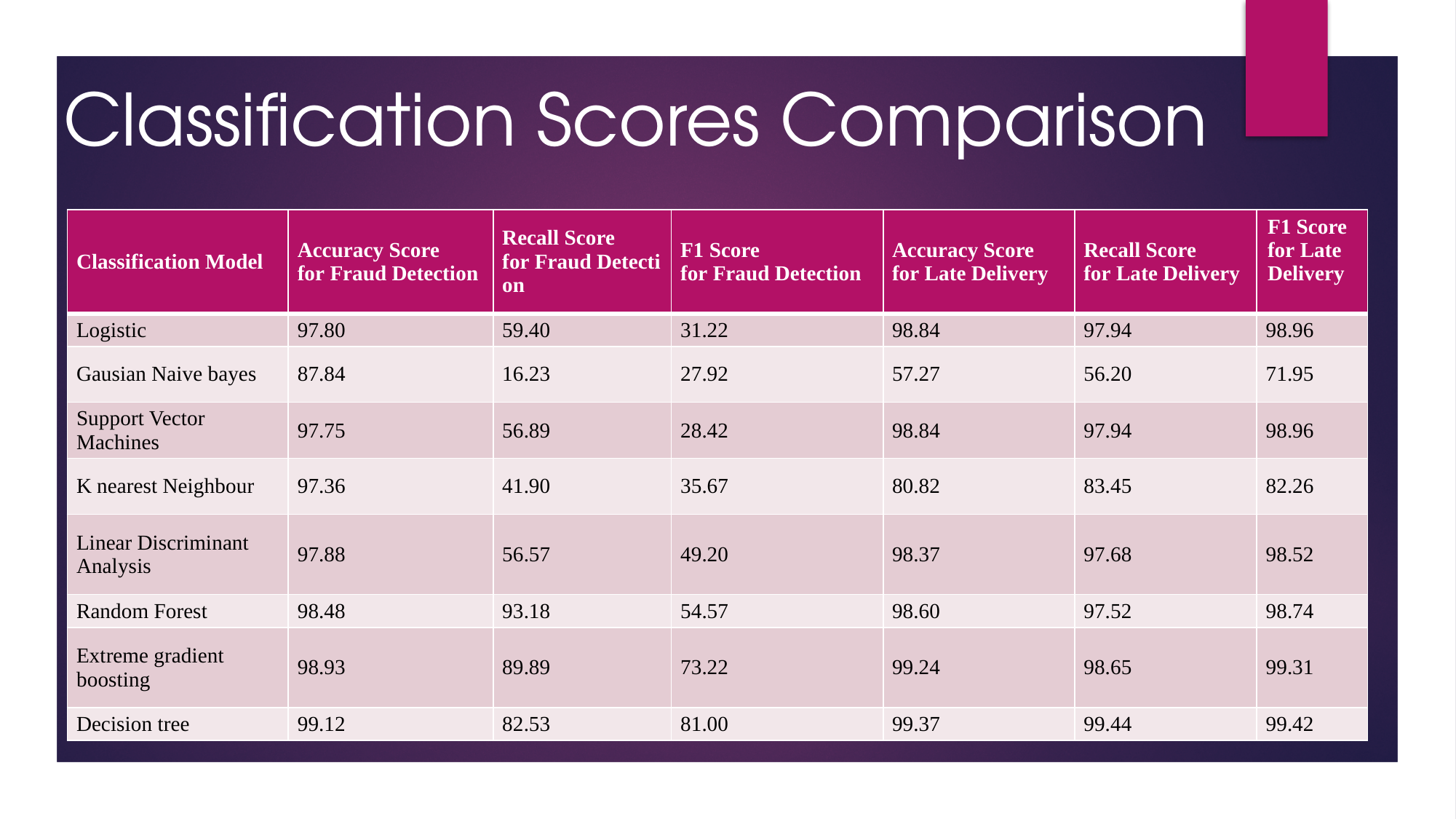

# Classification Scores Comparison
| Classification Model | Accuracy Score for Fraud Detection | Recall Score for Fraud Detection | F1 Score for Fraud Detection | Accuracy Score for Late Delivery | Recall Score for Late Delivery | F1 Score for Late Delivery |
| --- | --- | --- | --- | --- | --- | --- |
| Logistic | 97.80 | 59.40 | 31.22 | 98.84 | 97.94 | 98.96 |
| Gausian Naive bayes | 87.84 | 16.23 | 27.92 | 57.27 | 56.20 | 71.95 |
| Support Vector Machines | 97.75 | 56.89 | 28.42 | 98.84 | 97.94 | 98.96 |
| K nearest Neighbour | 97.36 | 41.90 | 35.67 | 80.82 | 83.45 | 82.26 |
| Linear Discriminant Analysis | 97.88 | 56.57 | 49.20 | 98.37 | 97.68 | 98.52 |
| Random Forest | 98.48 | 93.18 | 54.57 | 98.60 | 97.52 | 98.74 |
| Extreme gradient boosting | 98.93 | 89.89 | 73.22 | 99.24 | 98.65 | 99.31 |
| Decision tree | 99.12 | 82.53 | 81.00 | 99.37 | 99.44 | 99.42 |